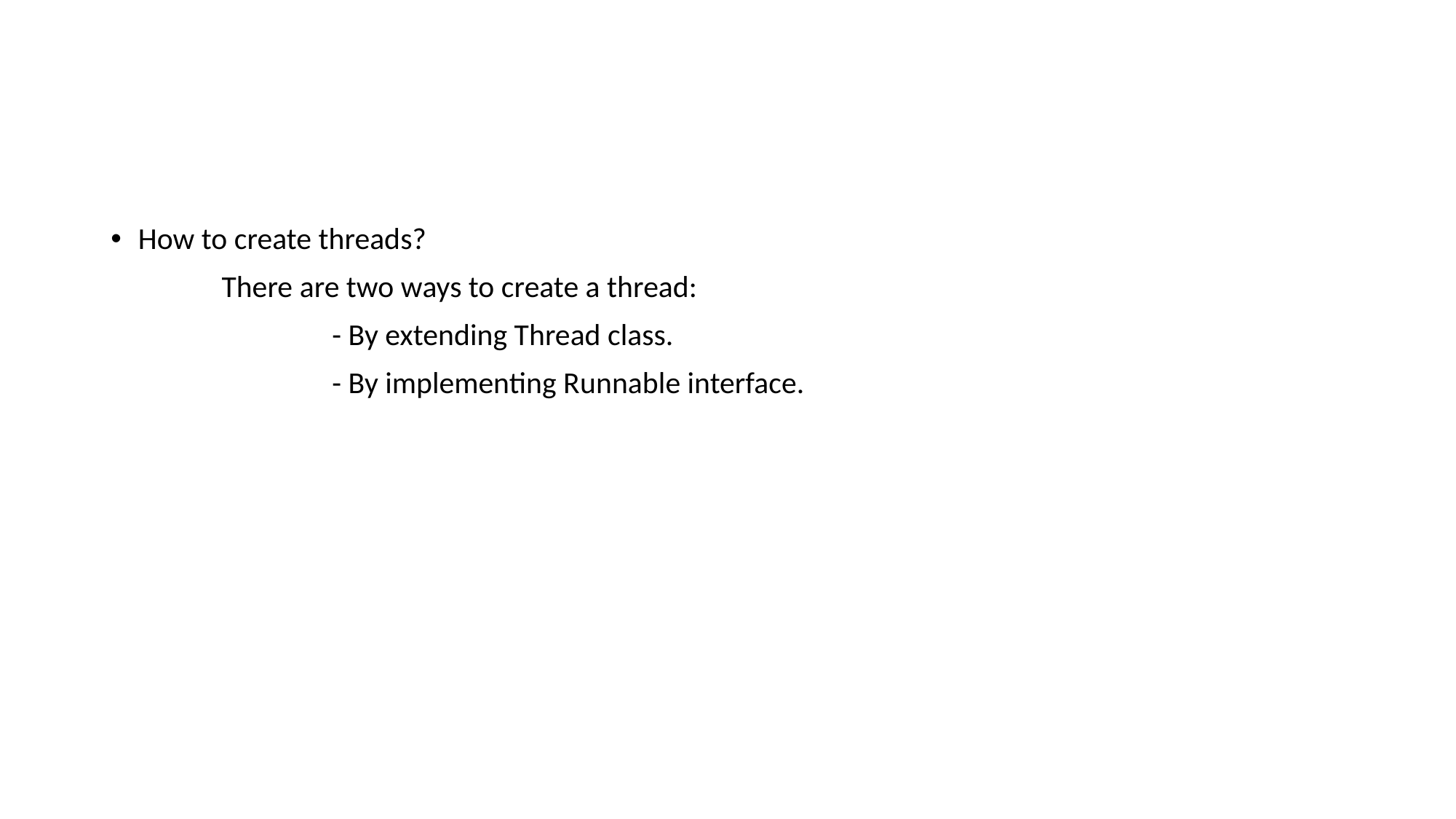

How to create threads?
                There are two ways to create a thread:
                                - By extending Thread class.
                                - By implementing Runnable interface.